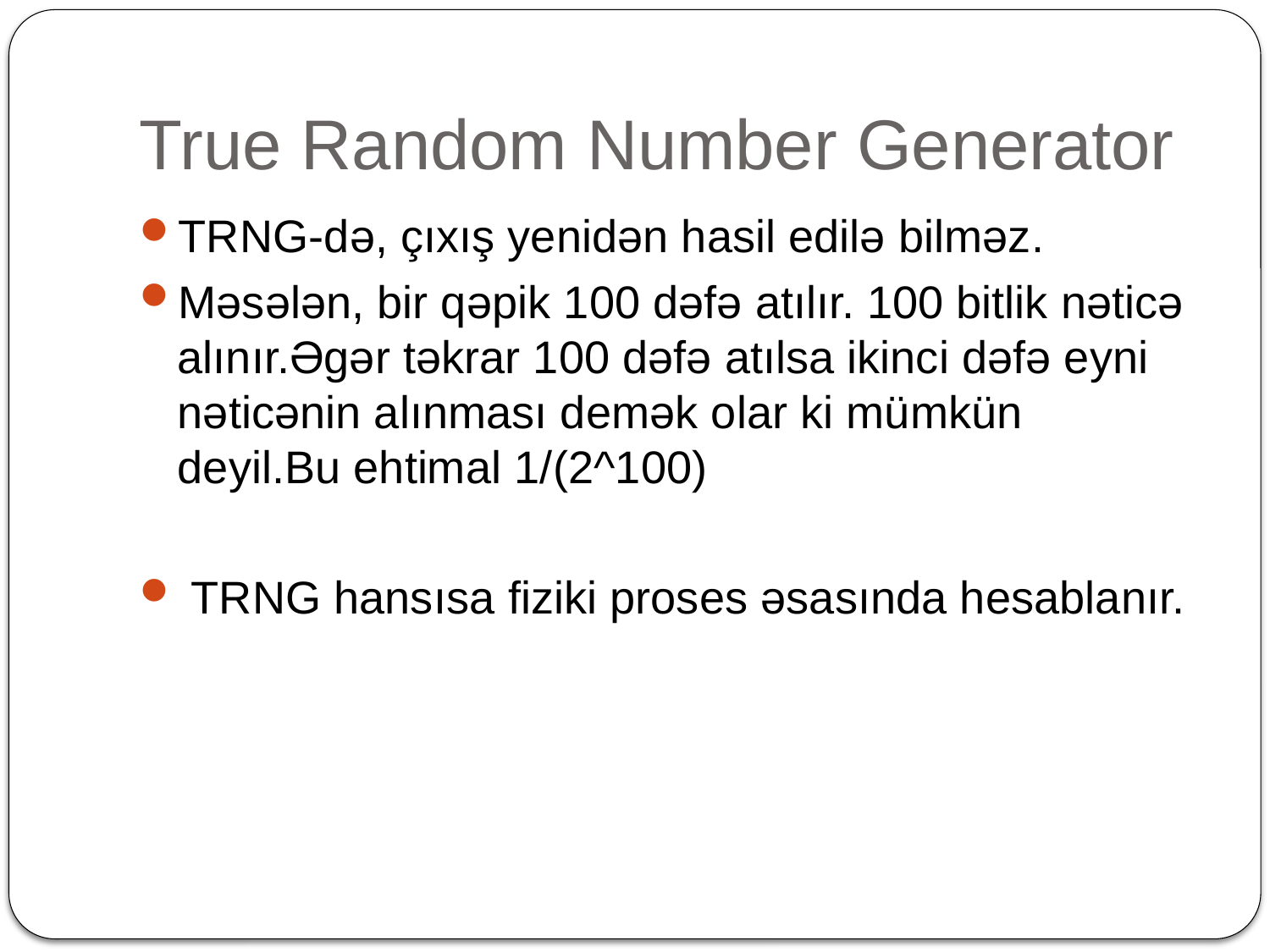

# True Random Number Generator
TRNG-də, çıxış yenidən hasil edilə bilməz.
Məsələn, bir qəpik 100 dəfə atılır. 100 bitlik nəticə alınır.Əgər təkrar 100 dəfə atılsa ikinci dəfə eyni nəticənin alınması demək olar ki mümkün deyil.Bu ehtimal 1/(2^100)

 TRNG hansısa fiziki proses əsasında hesablanır.